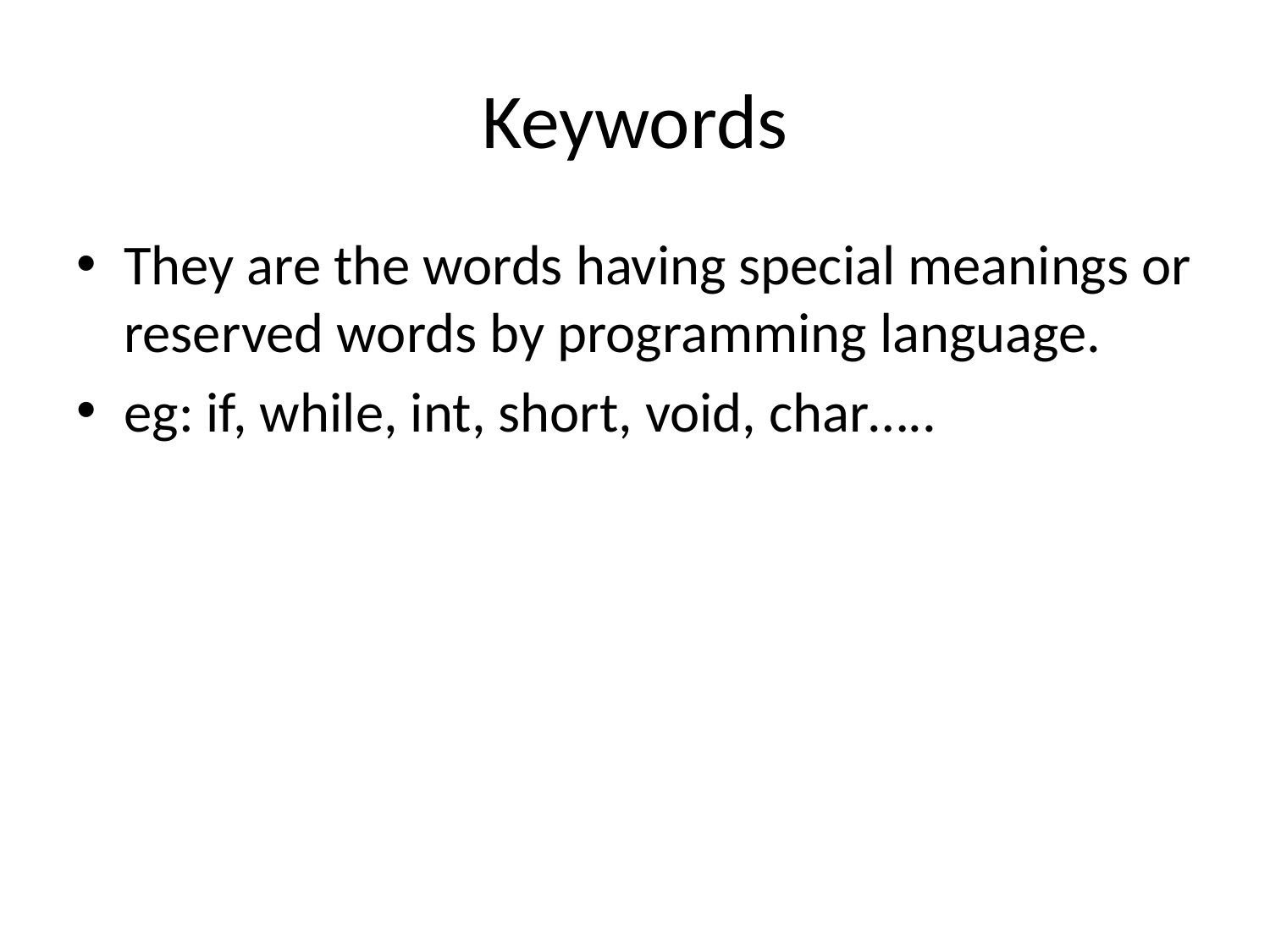

# Keywords
They are the words having special meanings or reserved words by programming language.
eg: if, while, int, short, void, char…..